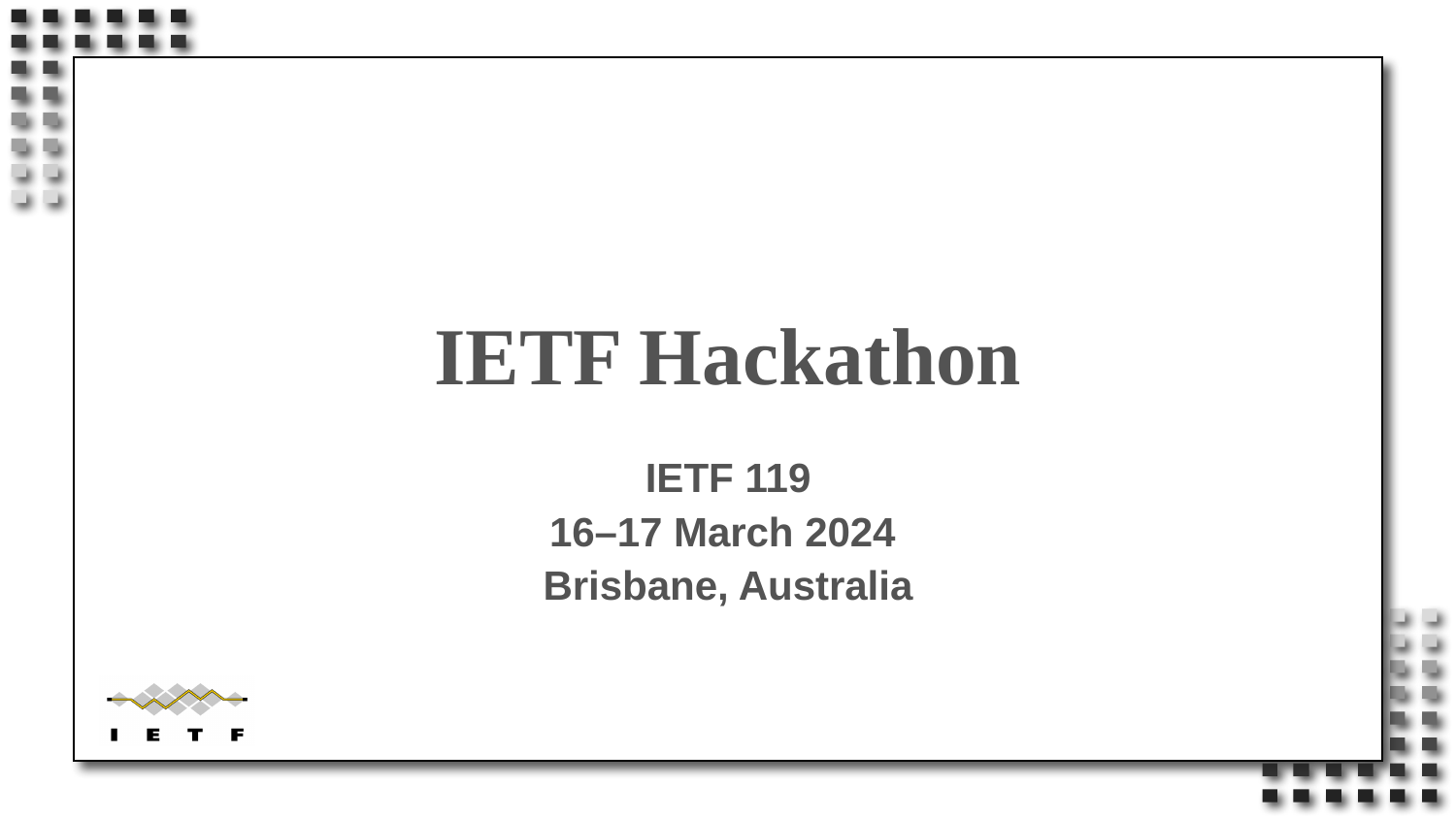

# IETF Hackathon
IETF 119
16–17 March 2024
Brisbane, Australia